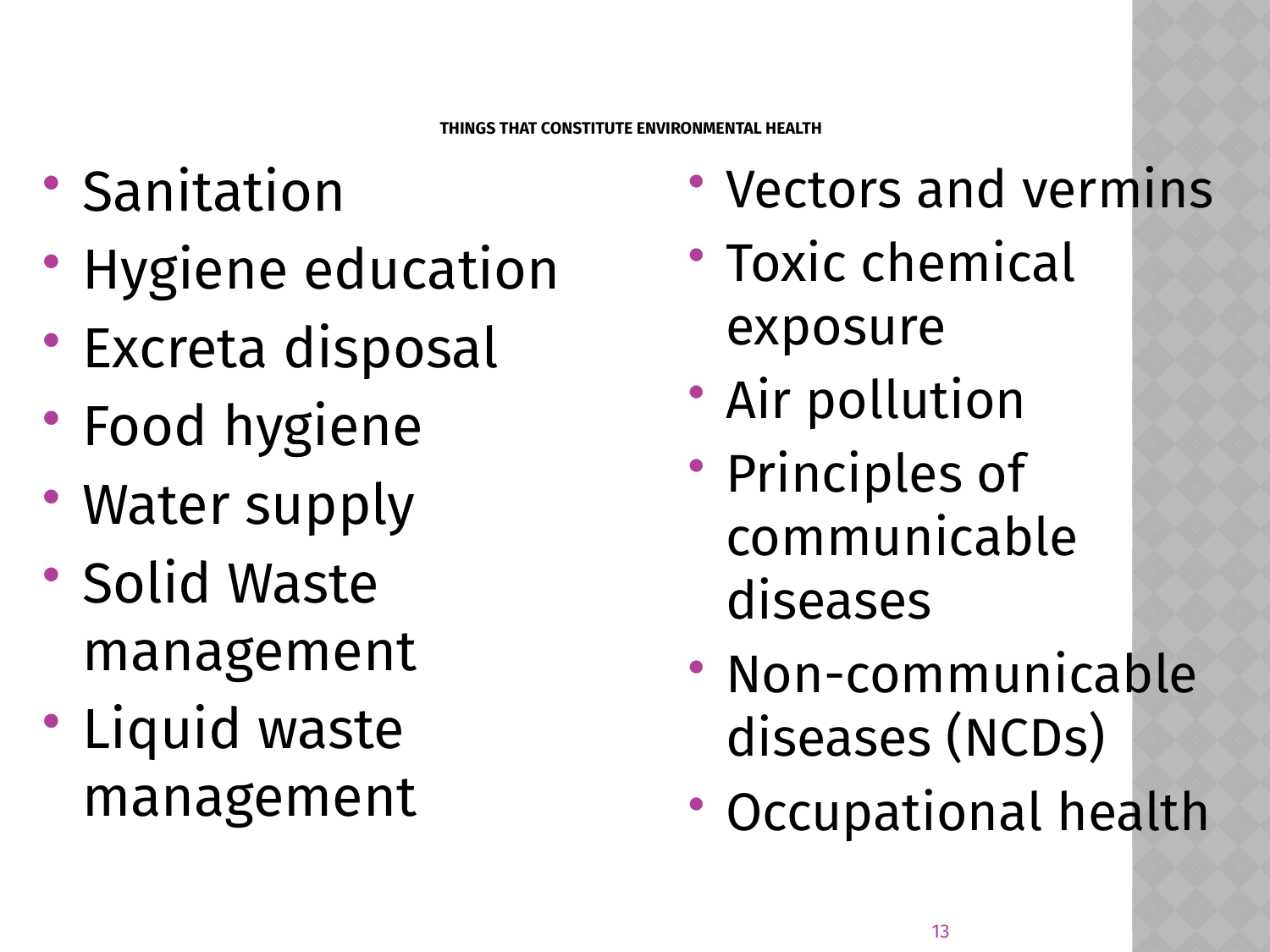

# Things that constitute Environmental Health
Sanitation
Hygiene education
Excreta disposal
Food hygiene
Water supply
Solid Waste management
Liquid waste management

Vectors and vermins
Toxic chemical exposure
Air pollution
Principles of communicable diseases
Non-communicable diseases (NCDs)
Occupational health

13